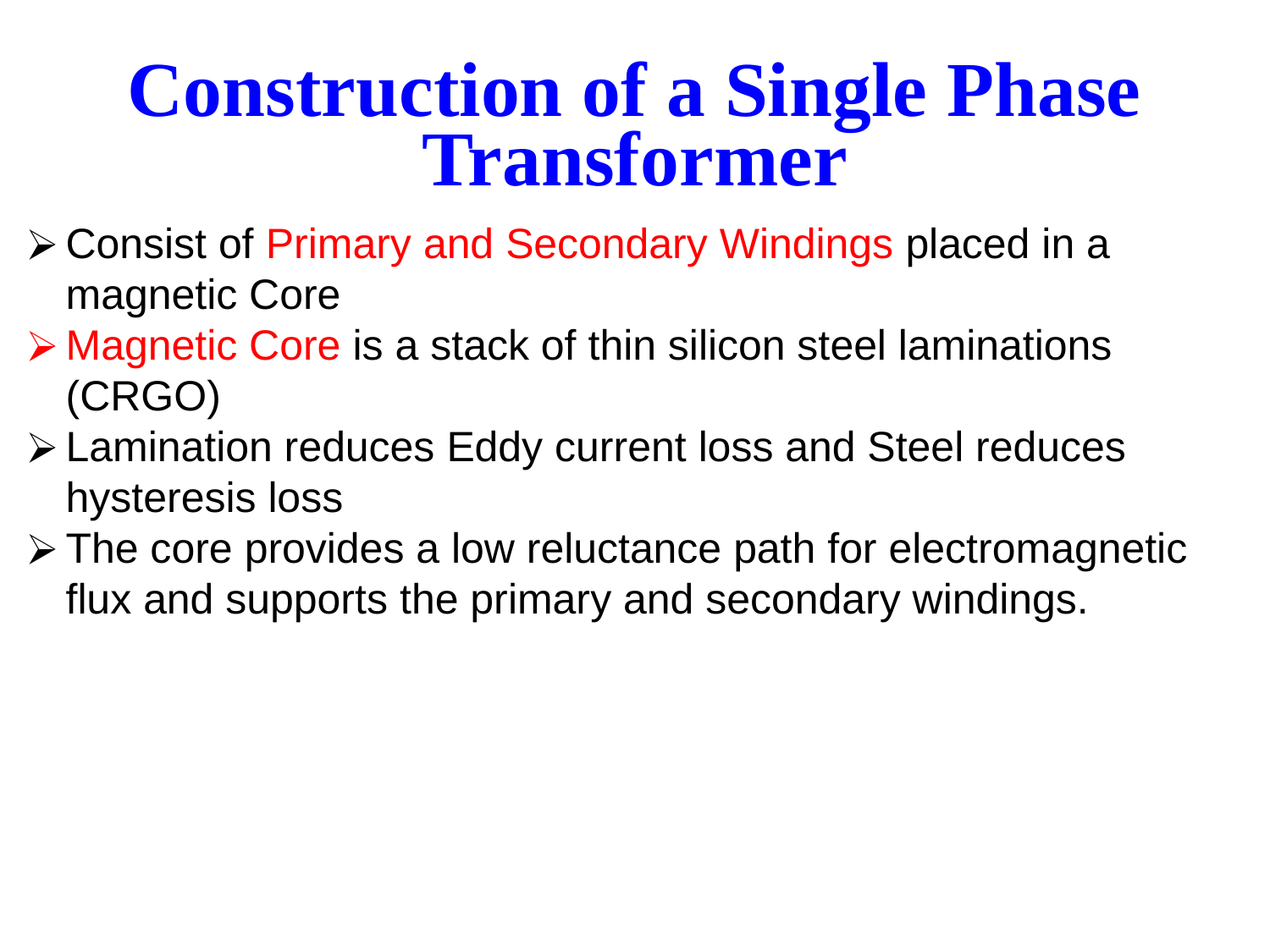

# Construction of a Single Phase Transformer

Consist of Primary and Secondary Windings placed in a magnetic Core
Magnetic Core is a stack of thin silicon steel laminations (CRGO)
Lamination reduces Eddy current loss and Steel reduces hysteresis loss
The core provides a low reluctance path for electromagnetic flux and supports the primary and secondary windings.